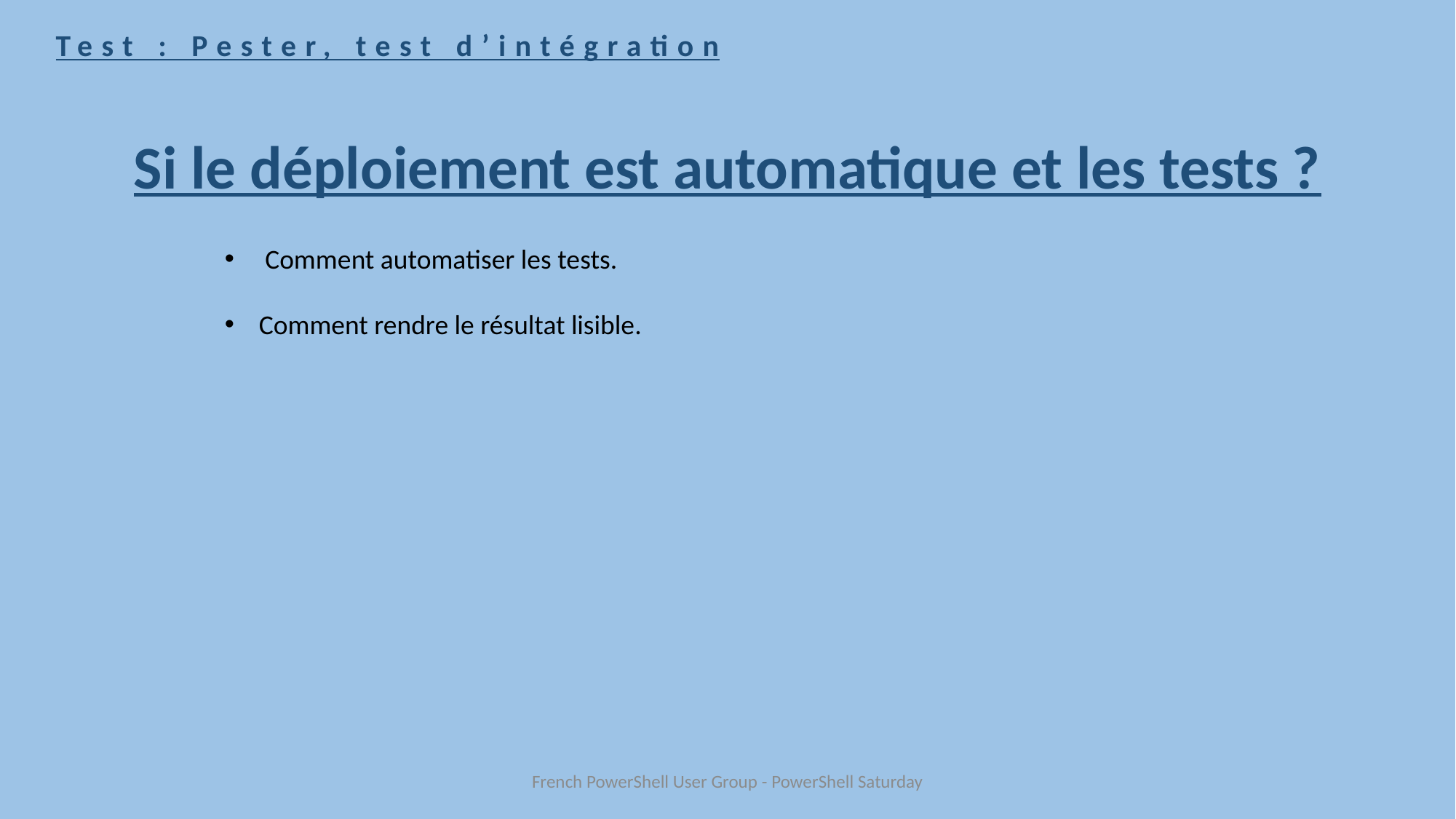

Test : Pester, test d’intégration
Si le déploiement est automatique et les tests ?
 Comment automatiser les tests.

Comment rendre le résultat lisible.

French PowerShell User Group - PowerShell Saturday